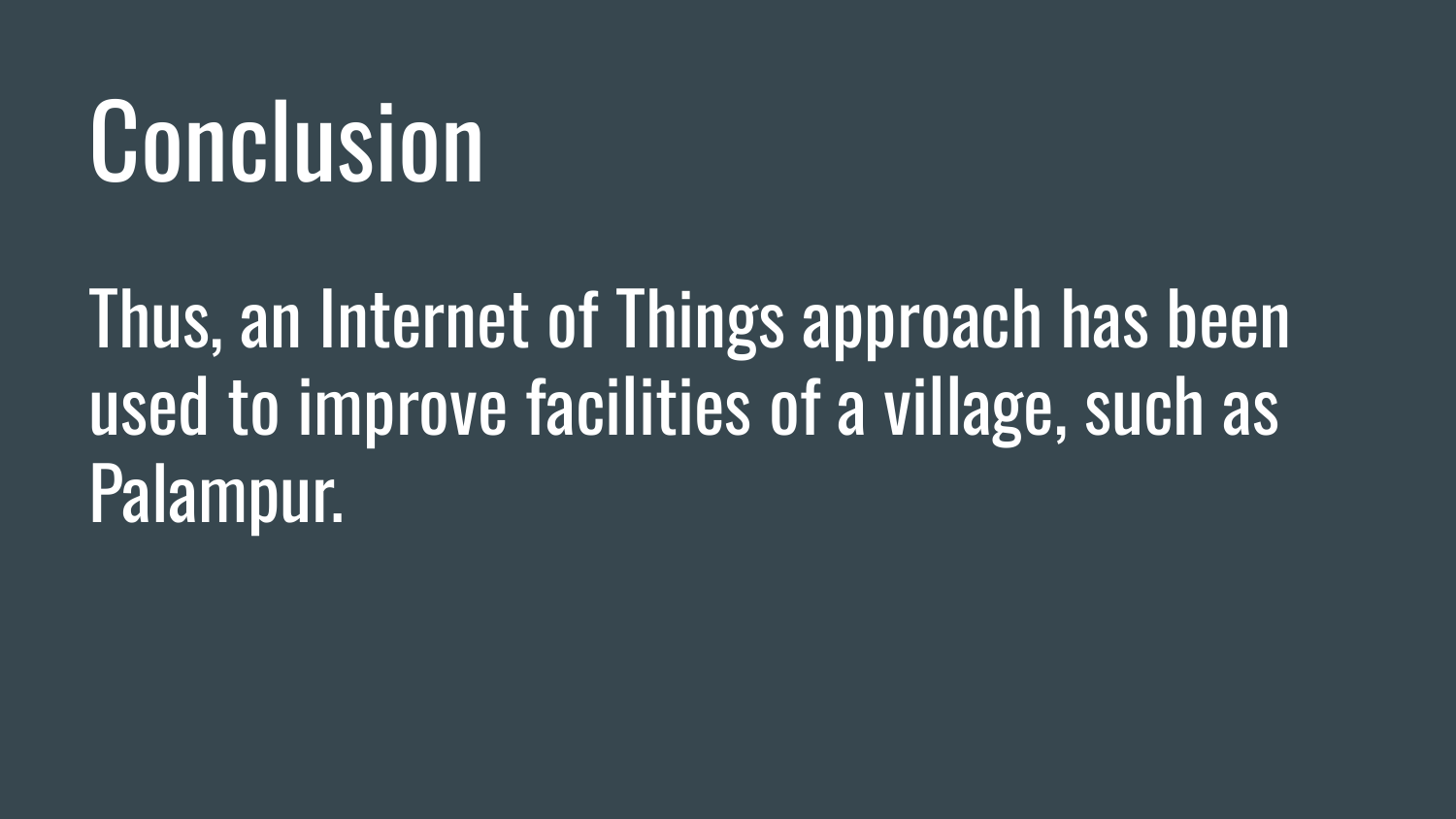

# Conclusion

Thus, an Internet of Things approach has been used to improve facilities of a village, such as Palampur.